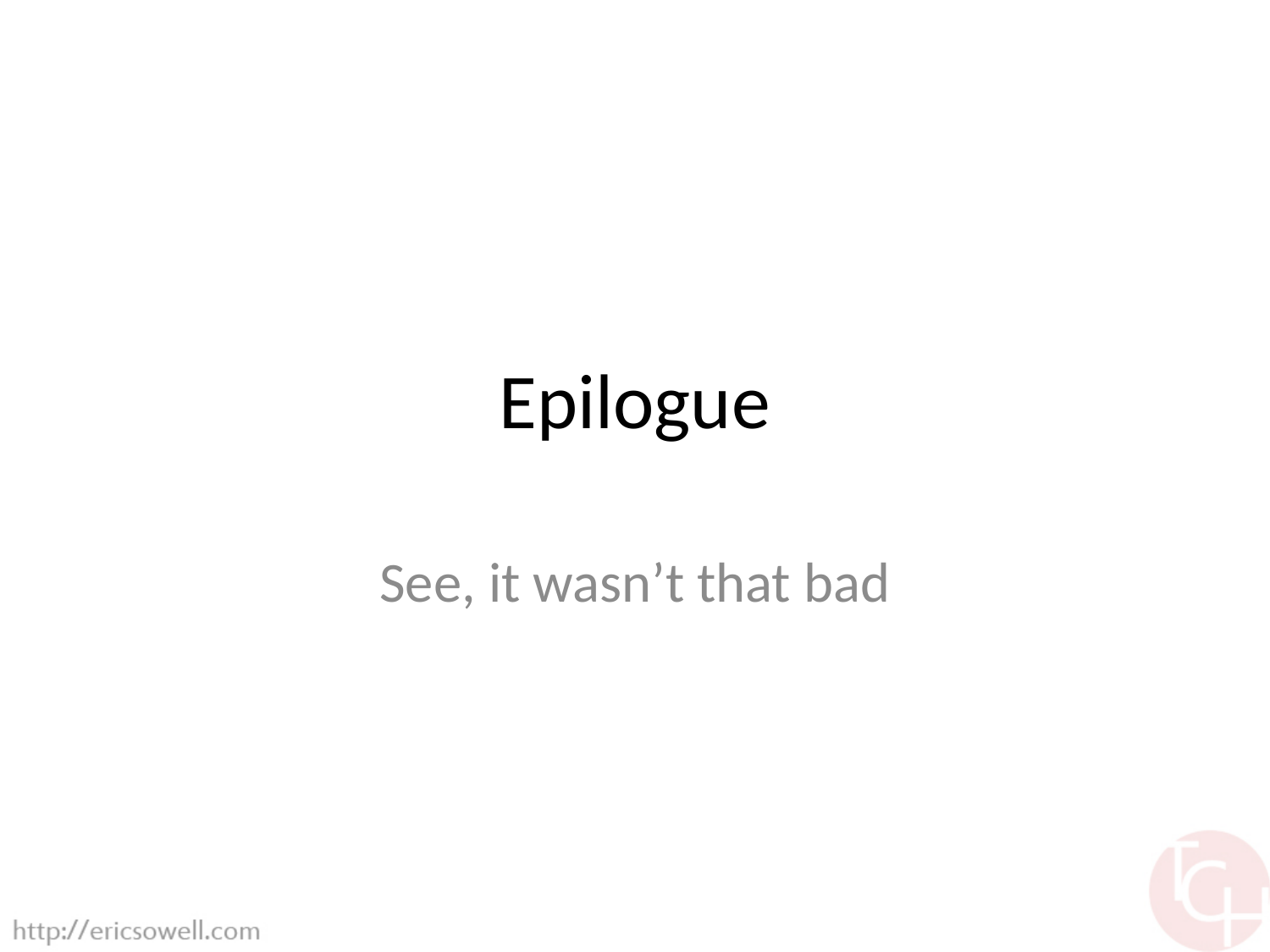

# Epilogue
See, it wasn’t that bad